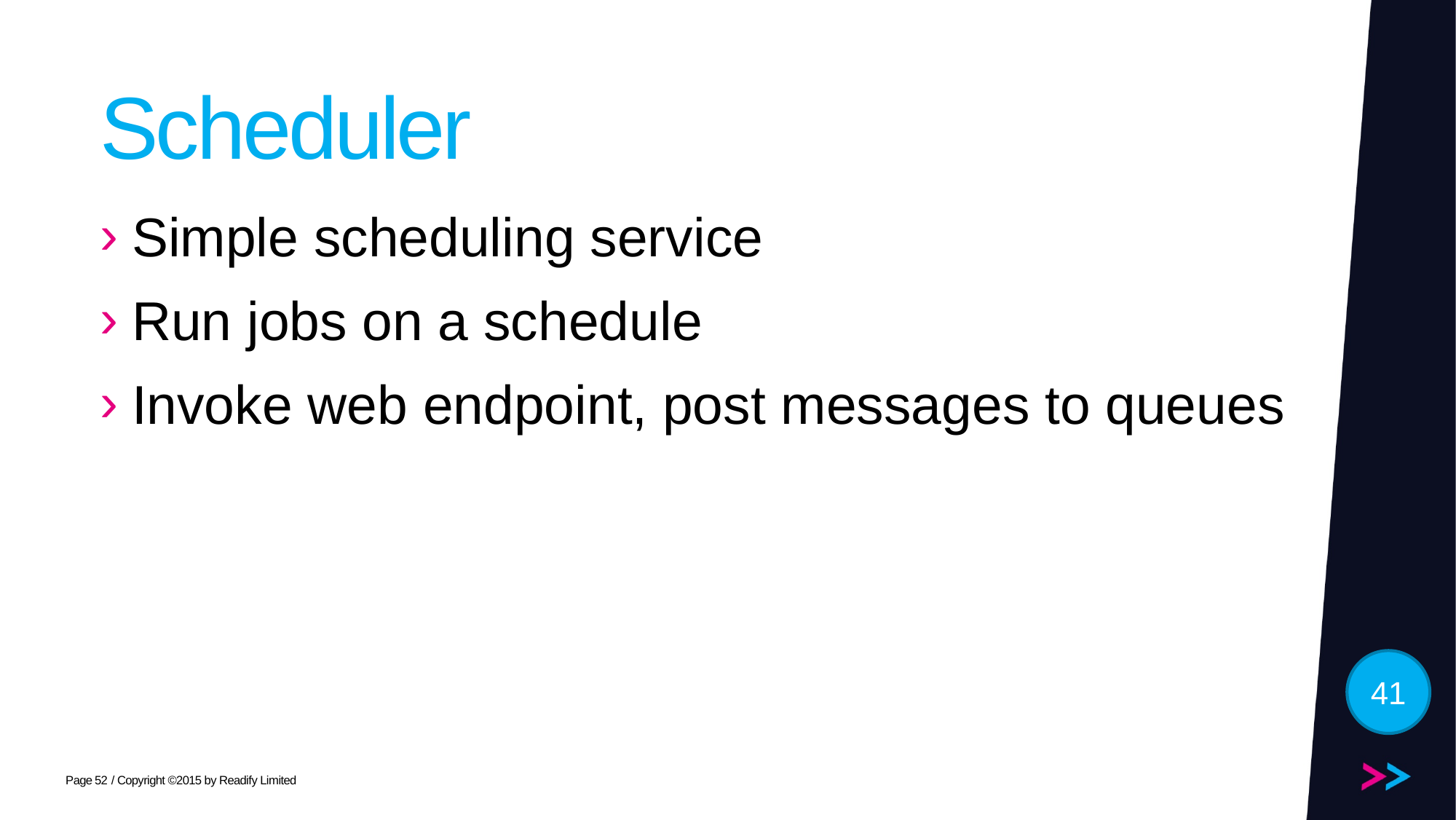

# Scheduler
Simple scheduling service
Run jobs on a schedule
Invoke web endpoint, post messages to queues
41
52
/ Copyright ©2015 by Readify Limited